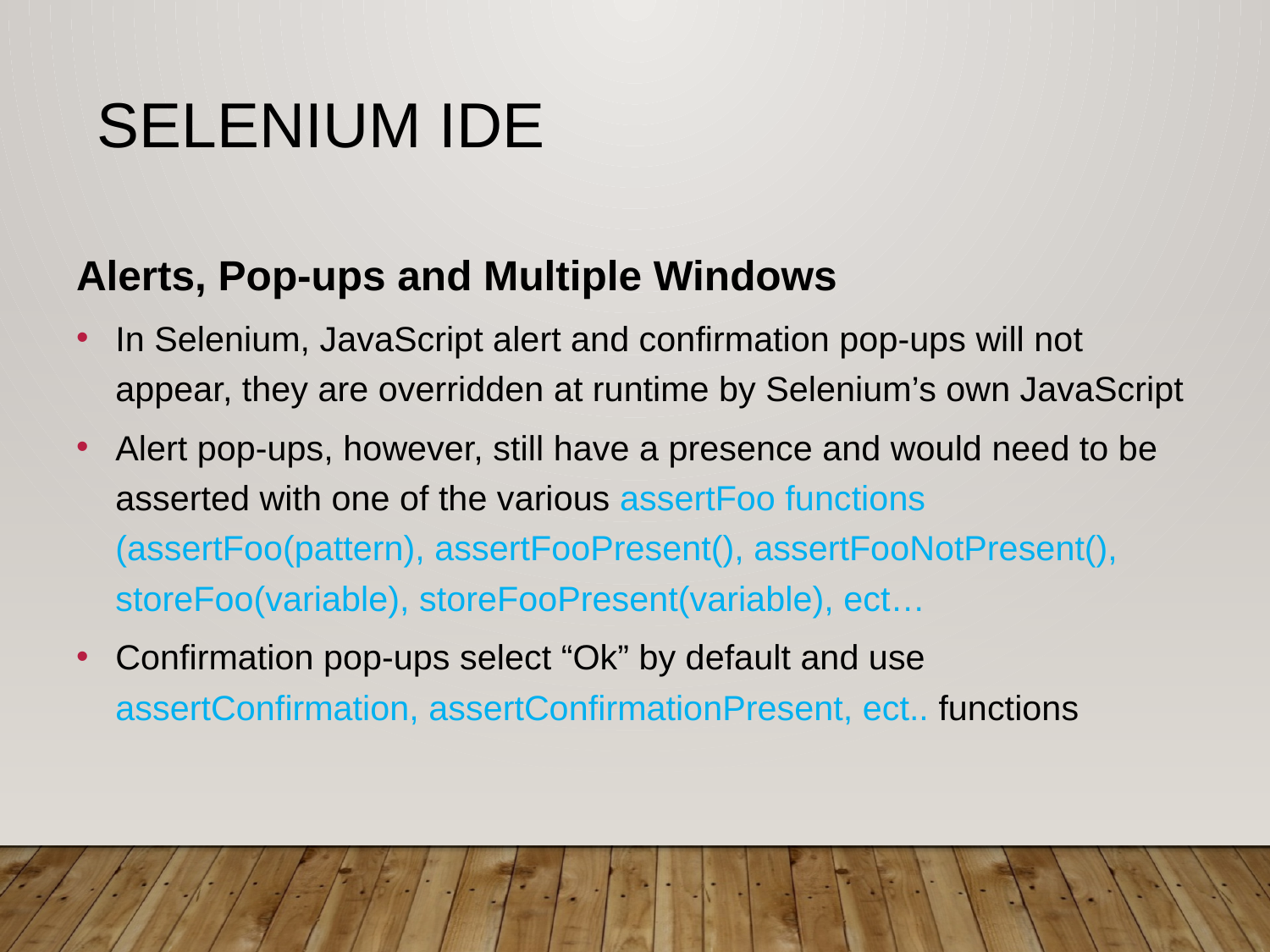

# Selenium IDE
Alerts, Pop-ups and Multiple Windows
In Selenium, JavaScript alert and confirmation pop-ups will not appear, they are overridden at runtime by Selenium’s own JavaScript
Alert pop-ups, however, still have a presence and would need to be asserted with one of the various assertFoo functions (assertFoo(pattern), assertFooPresent(), assertFooNotPresent(), storeFoo(variable), storeFooPresent(variable), ect…
Confirmation pop-ups select “Ok” by default and use assertConfirmation, assertConfirmationPresent, ect.. functions